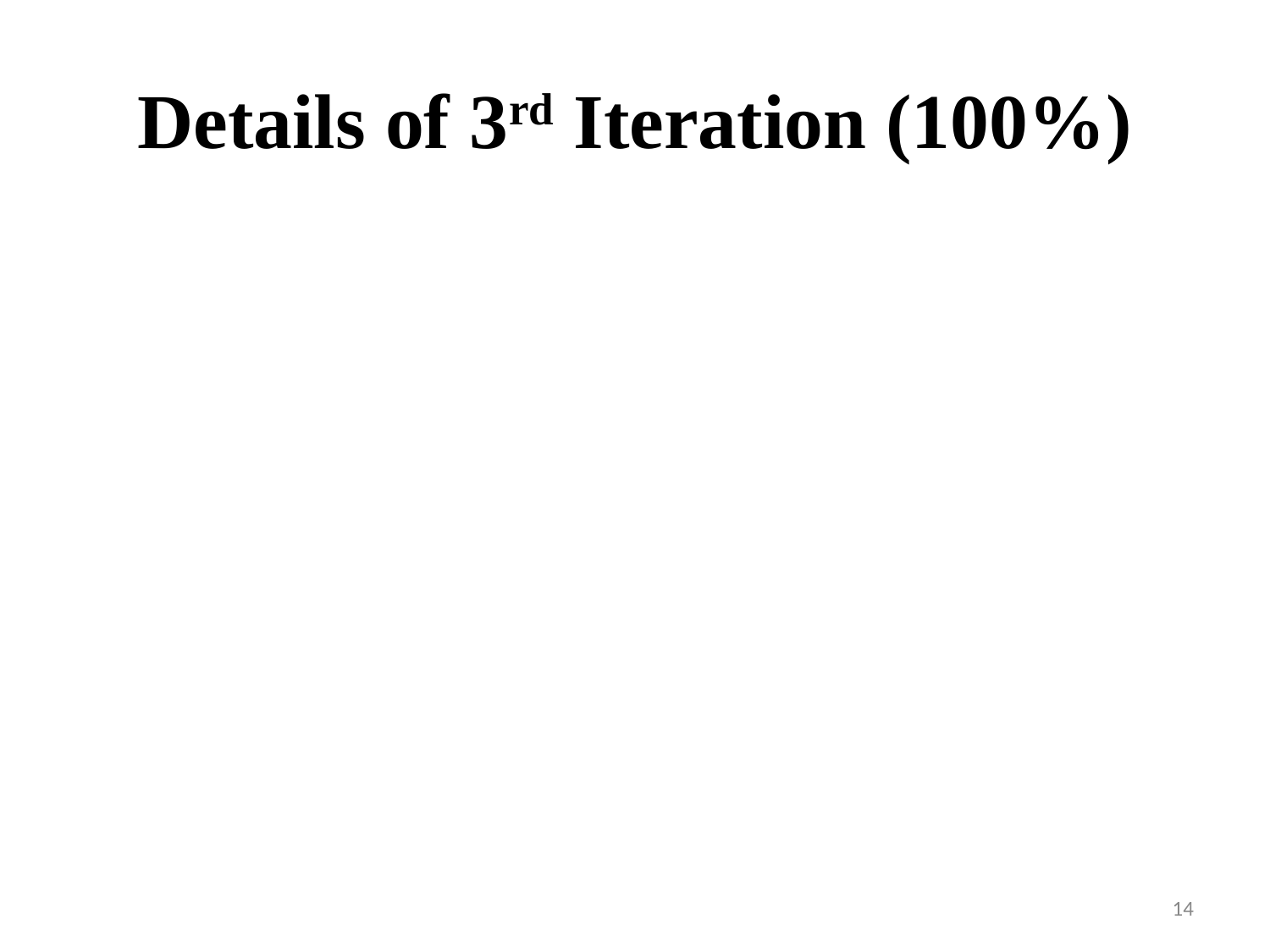

# Details of 3rd Iteration (100%)

14